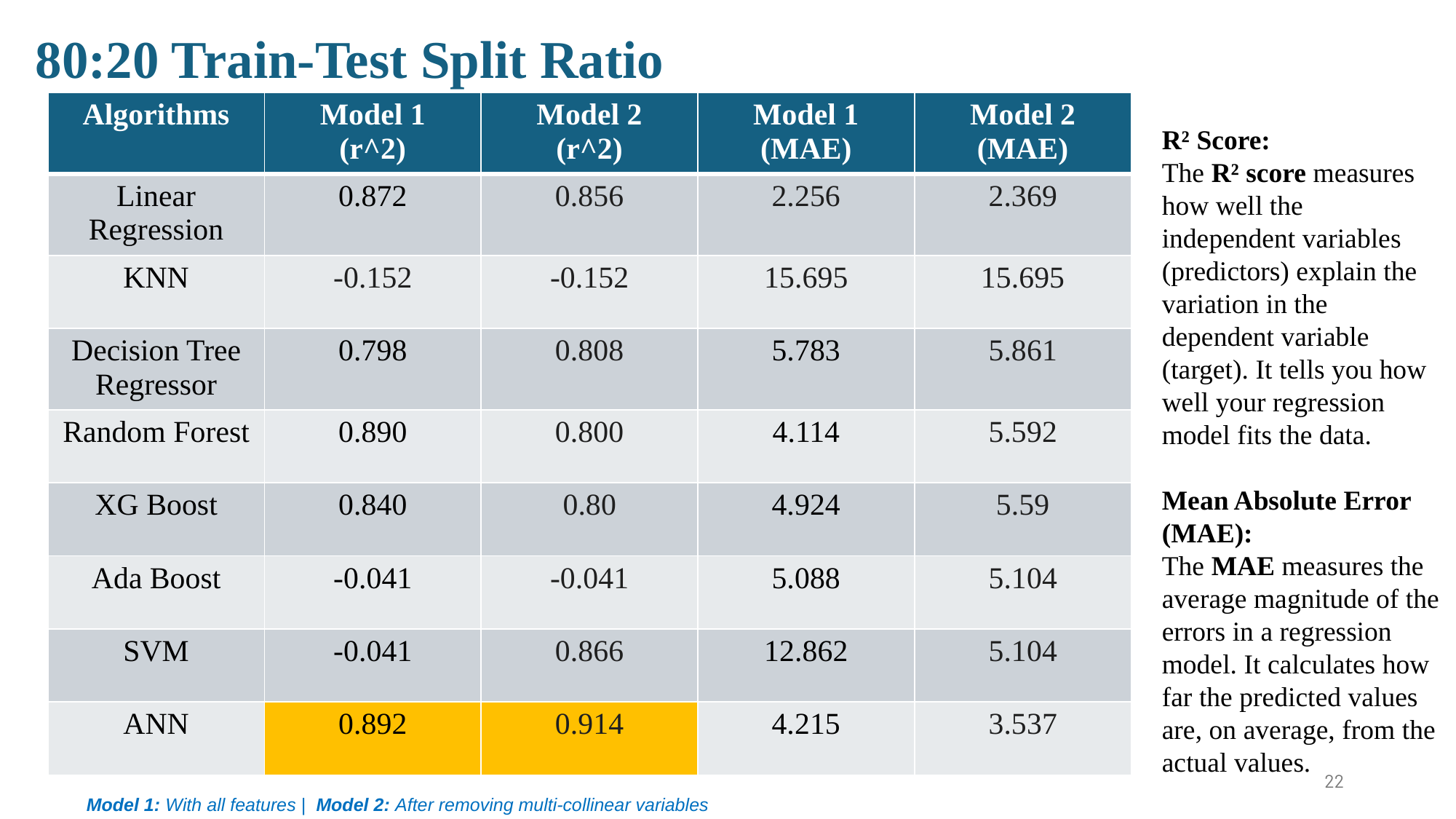

80:20 Train-Test Split Ratio
| Algorithms | Model 1 (r^2) | Model 2 (r^2) | Model 1 (MAE) | Model 2 (MAE) |
| --- | --- | --- | --- | --- |
| Linear Regression | 0.872 | 0.856 | 2.256 | 2.369 |
| KNN | -0.152 | -0.152 | 15.695 | 15.695 |
| Decision Tree Regressor | 0.798 | 0.808 | 5.783 | 5.861 |
| Random Forest | 0.890 | 0.800 | 4.114 | 5.592 |
| XG Boost | 0.840 | 0.80 | 4.924 | 5.59 |
| Ada Boost | -0.041 | -0.041 | 5.088 | 5.104 |
| SVM | -0.041 | 0.866 | 12.862 | 5.104 |
| ANN | 0.892 | 0.914 | 4.215 | 3.537 |
R² Score:
The R² score measures how well the independent variables (predictors) explain the variation in the dependent variable (target). It tells you how well your regression model fits the data.

Mean Absolute Error (MAE):
The MAE measures the average magnitude of the errors in a regression model. It calculates how far the predicted values are, on average, from the actual values.
22
Model 1: With all features |  Model 2: After removing multi-collinear variables